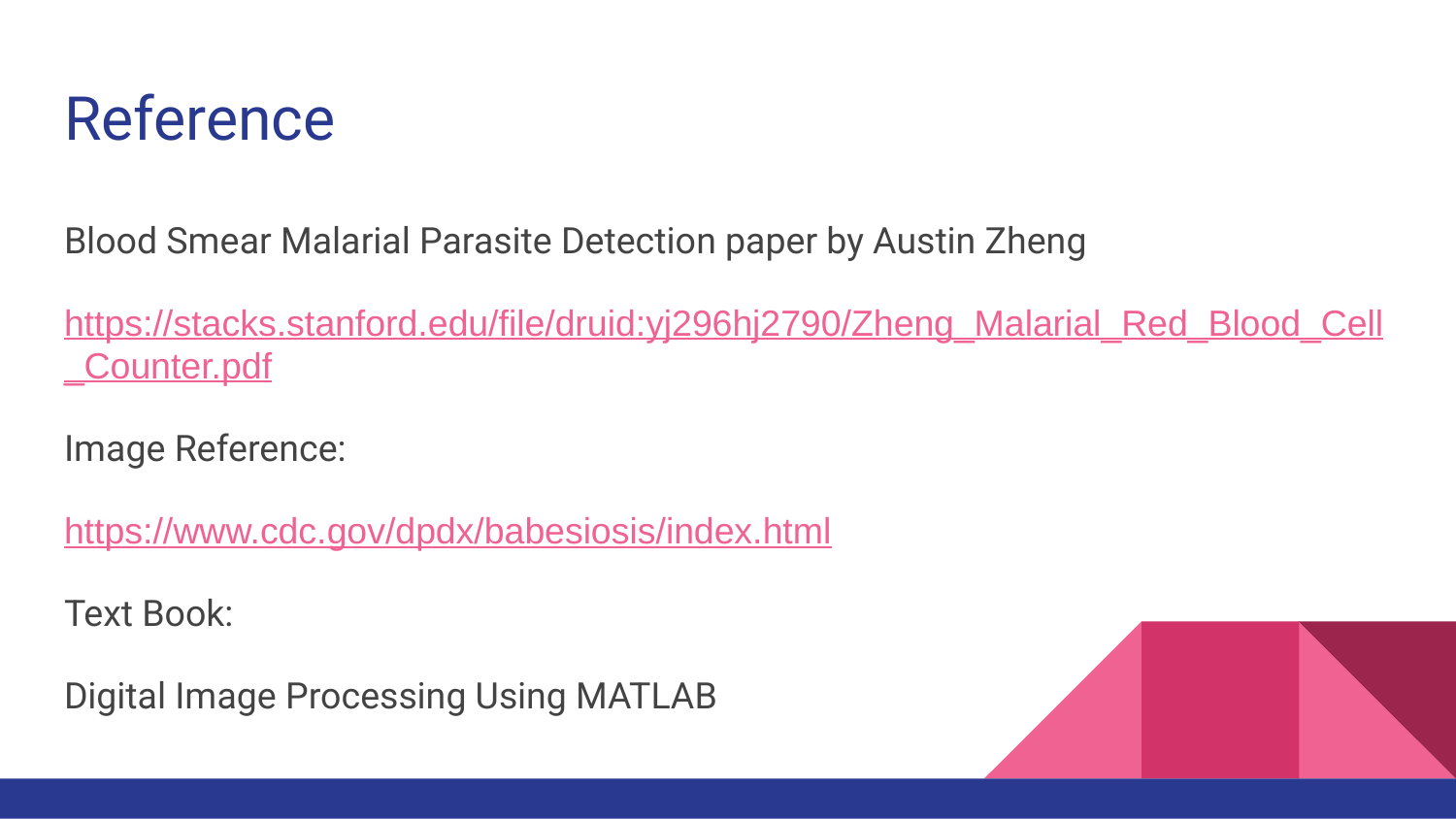

# Reference
Blood Smear Malarial Parasite Detection paper by Austin Zheng
https://stacks.stanford.edu/file/druid:yj296hj2790/Zheng_Malarial_Red_Blood_Cell_Counter.pdf
Image Reference:
https://www.cdc.gov/dpdx/babesiosis/index.html
Text Book:
Digital Image Processing Using MATLAB